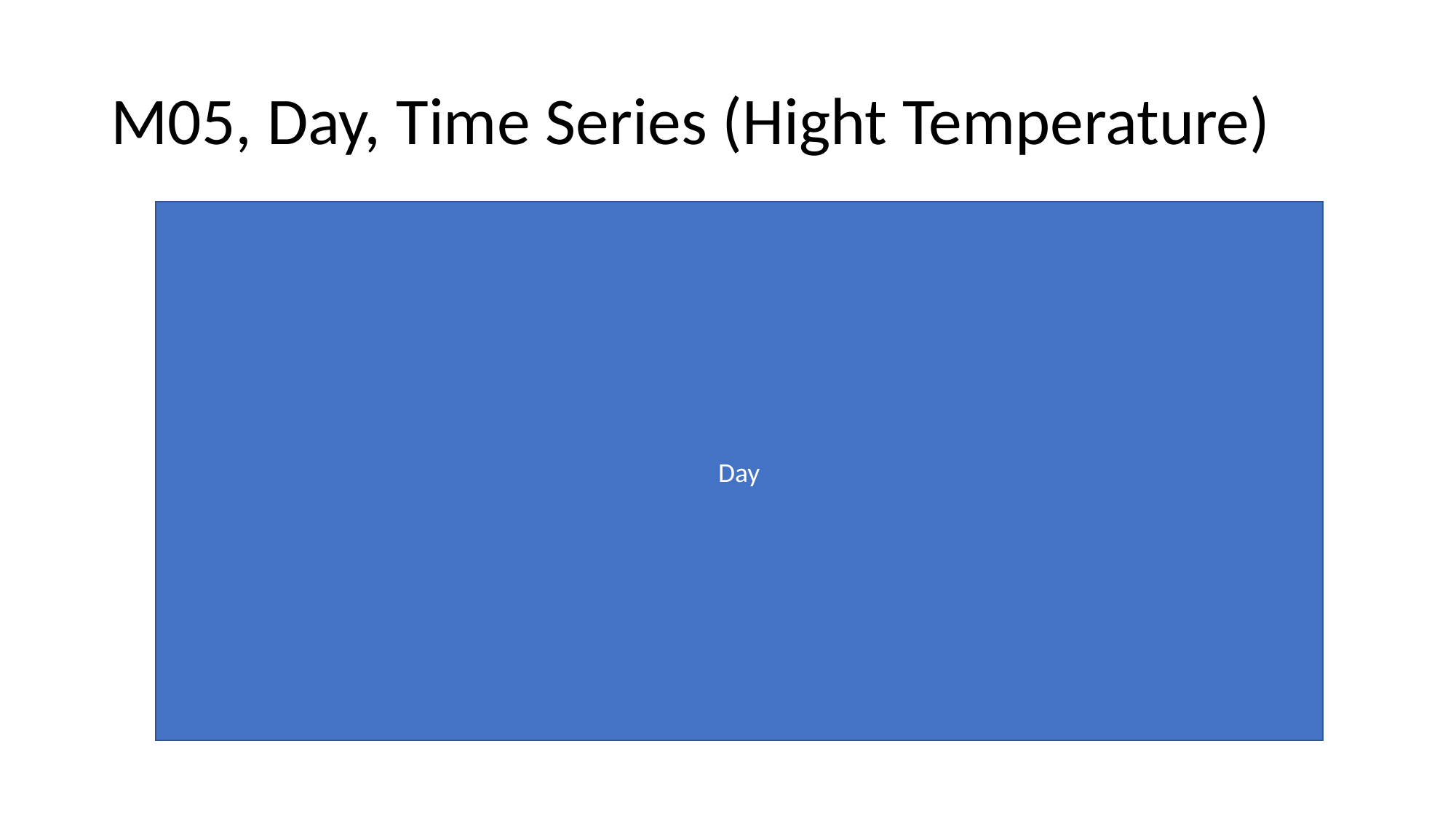

# M05, Day, Time Series (Hight Temperature)
Day